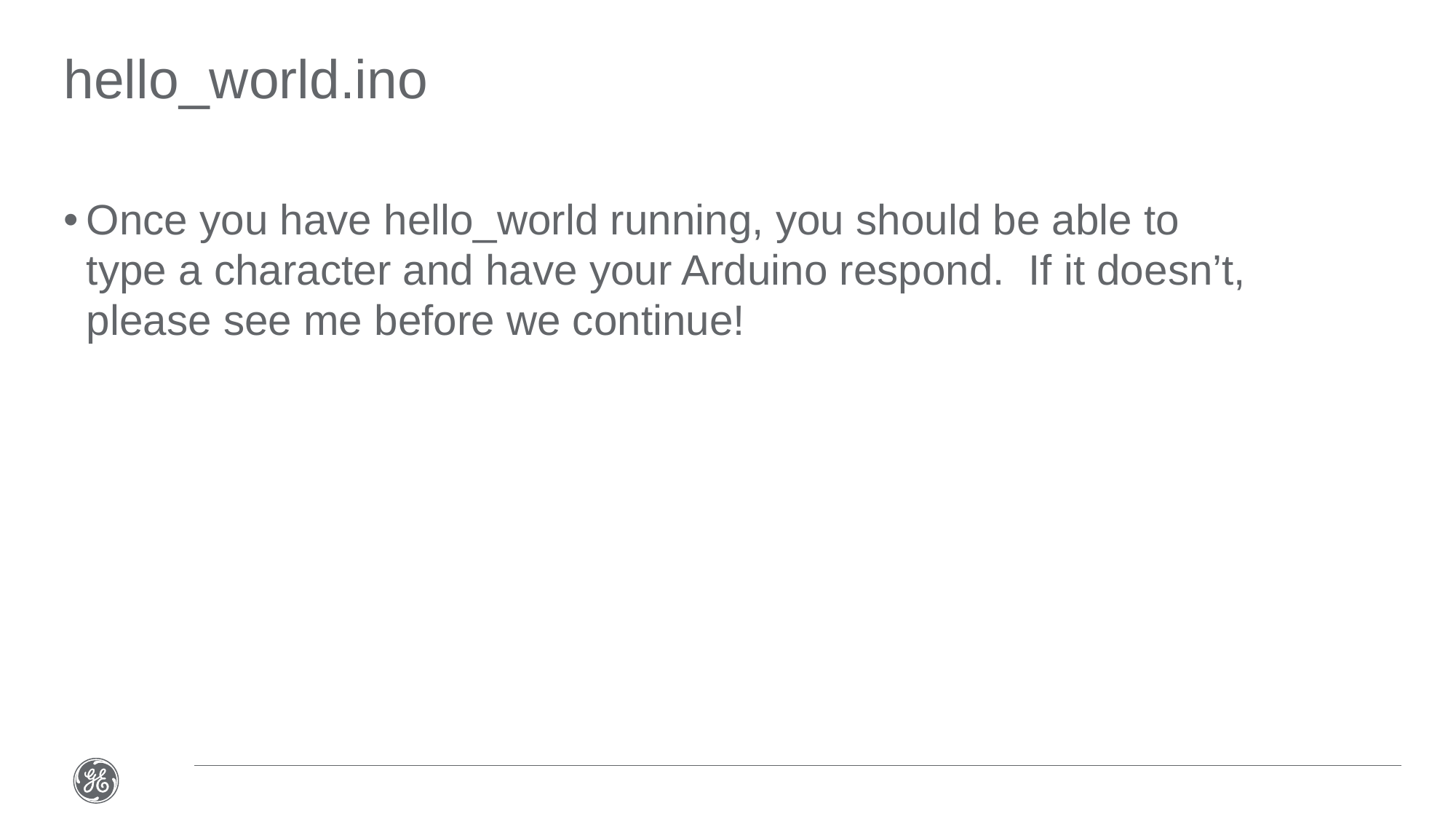

# hello_world.ino
Once you have hello_world running, you should be able to type a character and have your Arduino respond.  If it doesn’t, please see me before we continue!